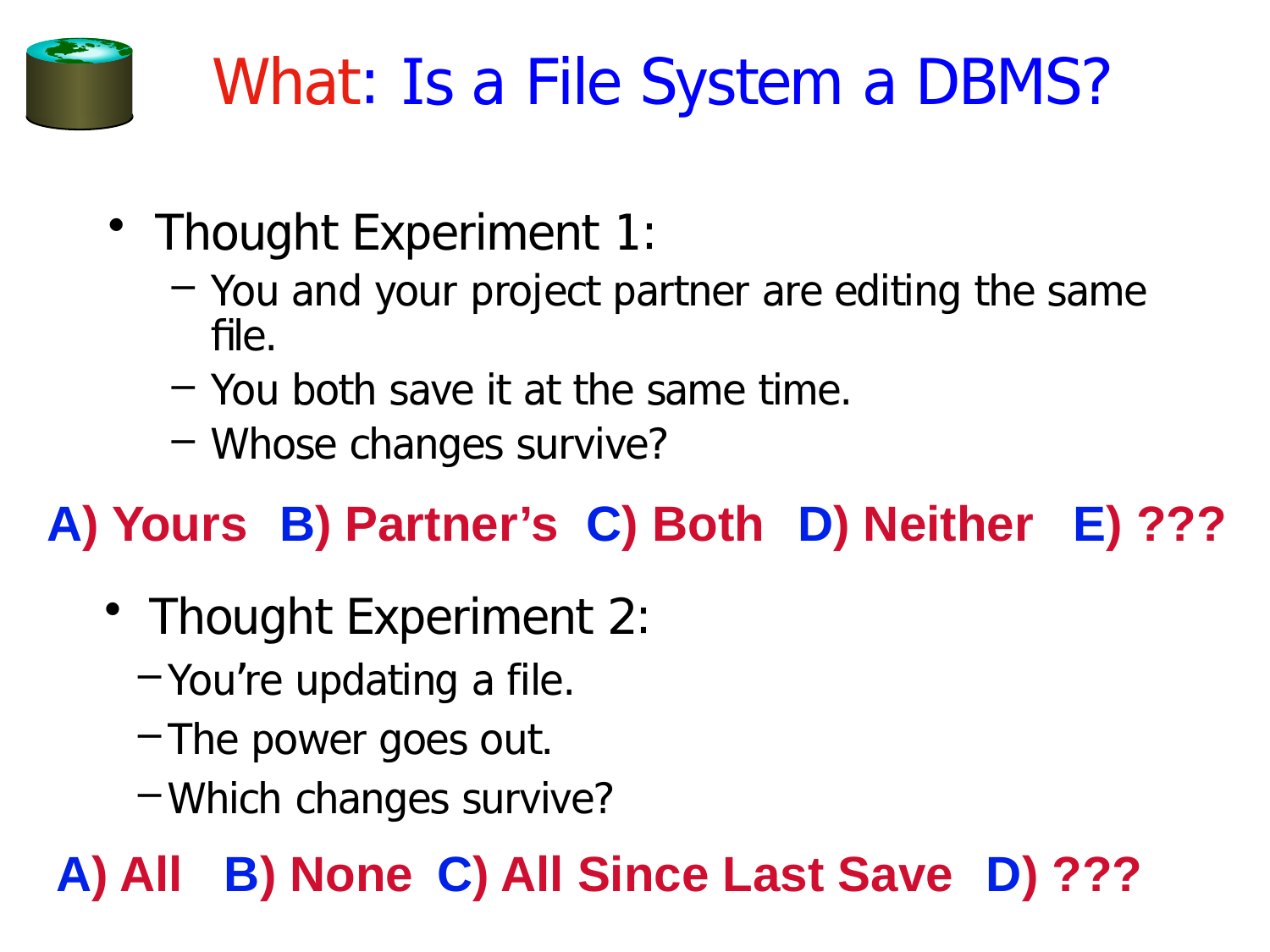

# What: Is a File System a DBMS?
Thought Experiment 1:
You and your project partner are editing the same file.
You both save it at the same time.
Whose changes survive?
A) Yours
B) Partner’s
C) Both
D) Neither
E) ???

 Thought Experiment 2:
You’re updating a file.
The power goes out.
Which changes survive?
A) All
B) None
C) All Since Last Save
D) ???